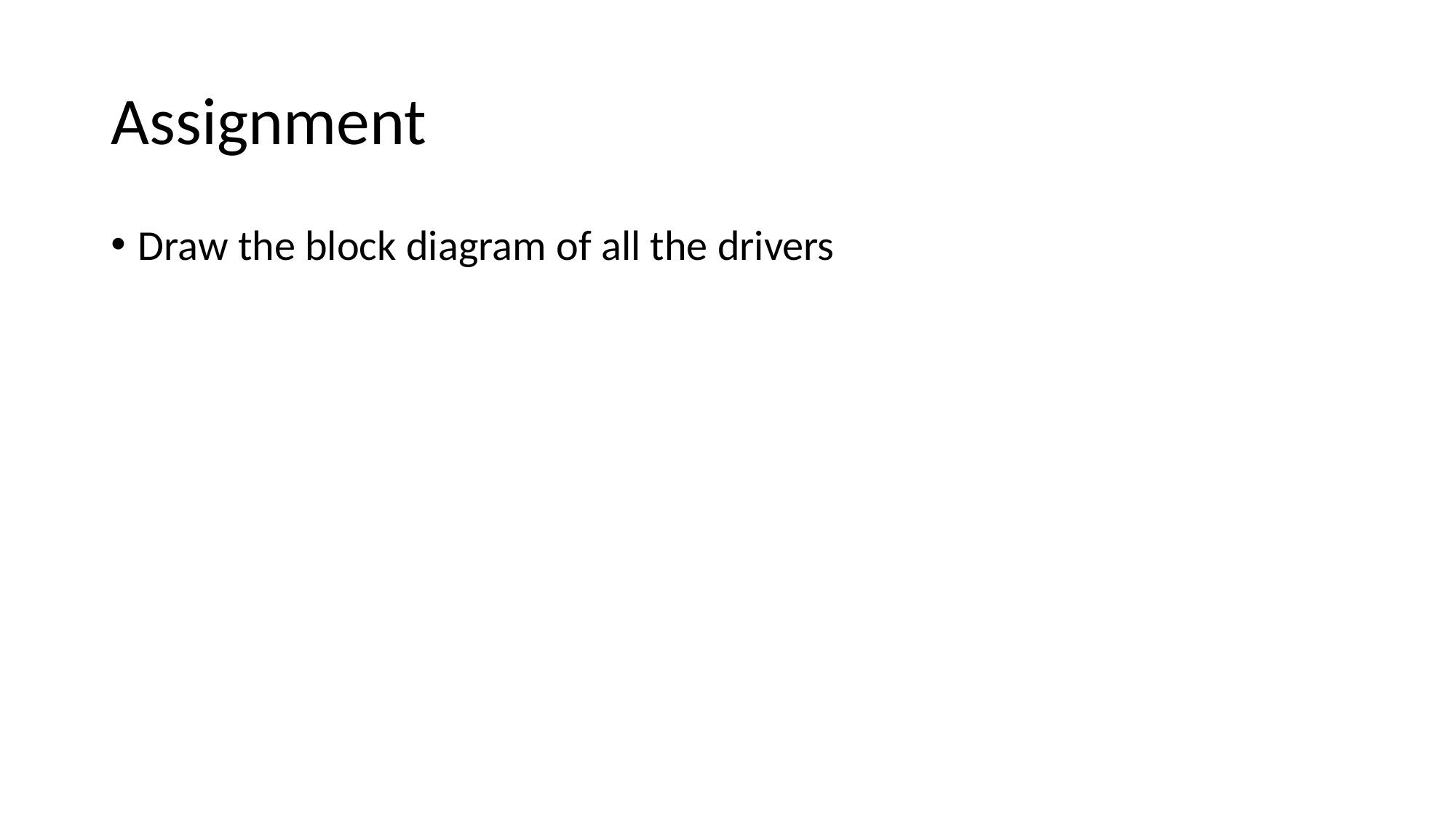

# Assignment
Draw the block diagram of all the drivers